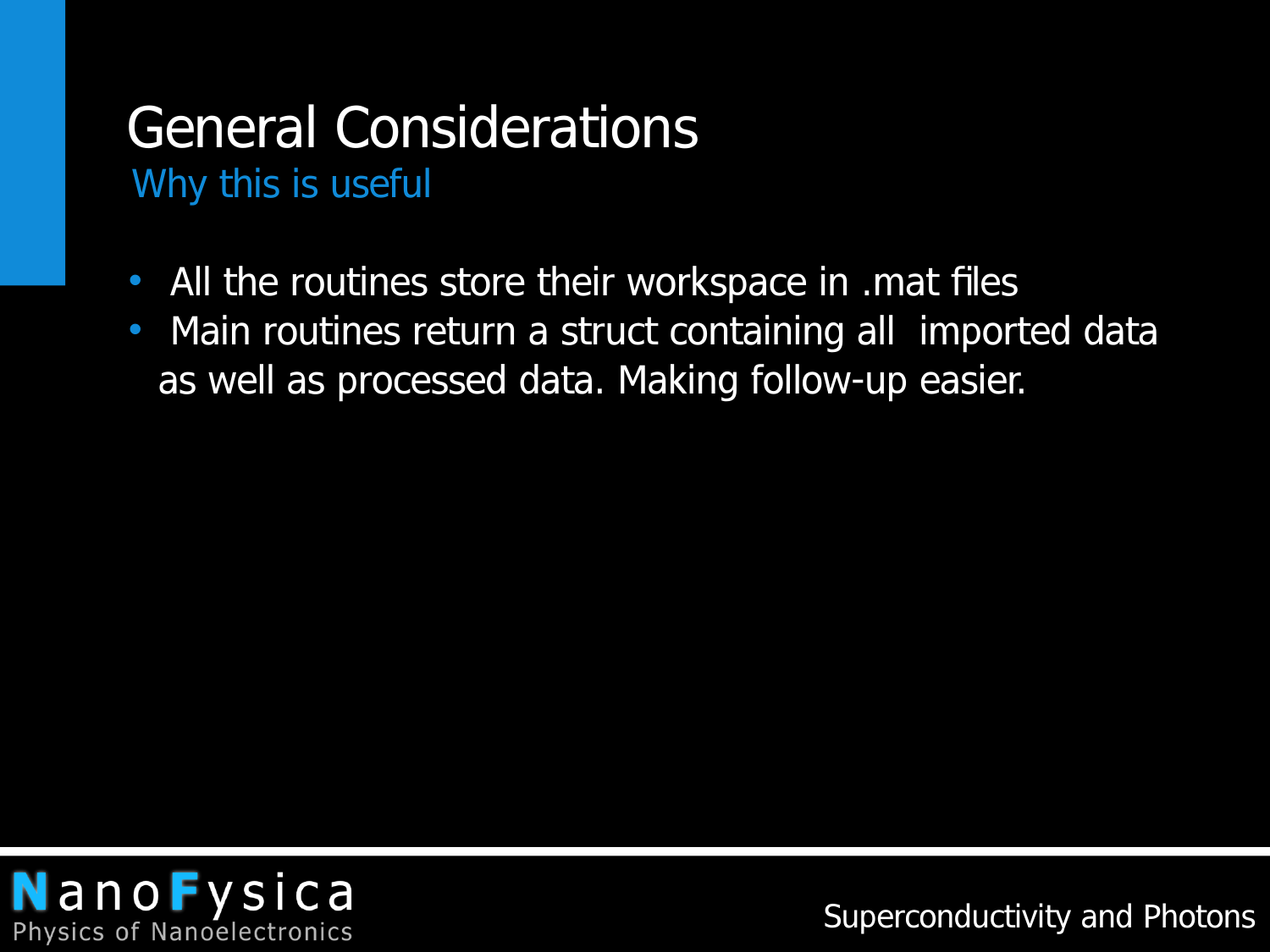

# General Considerations
Why this is useful
 All the routines store their workspace in .mat files
 Main routines return a struct containing all  imported data as well as processed data. Making follow-up easier.